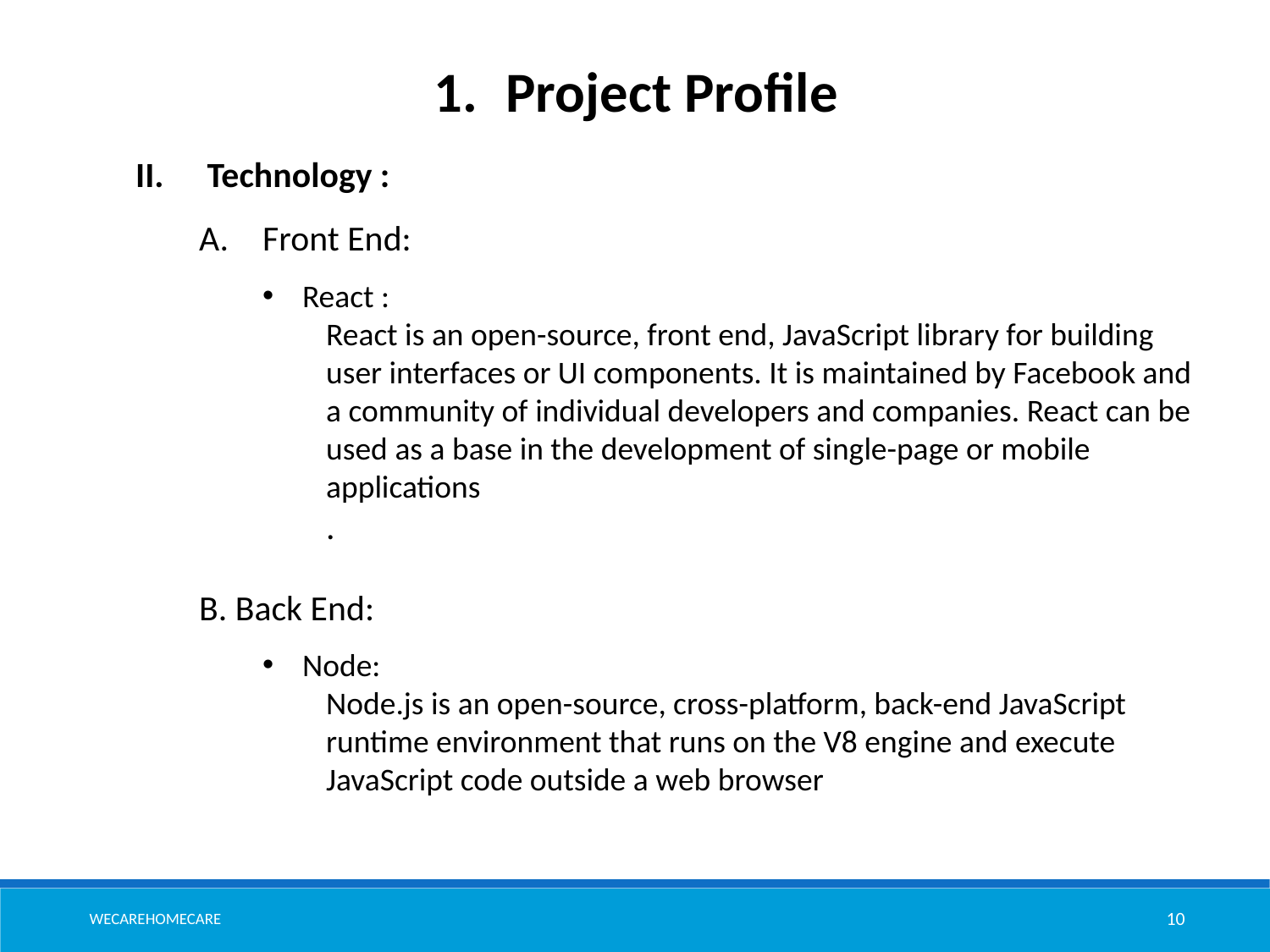

Project Profile
Technology :
Front End:
React :
React is an open-source, front end, JavaScript library for building user interfaces or UI components. It is maintained by Facebook and a community of individual developers and companies. React can be used as a base in the development of single-page or mobile applications
.
B. Back End:
Node:
Node.js is an open-source, cross-platform, back-end JavaScript runtime environment that runs on the V8 engine and execute
JavaScript code outside a web browser

Wecarehomecare
10